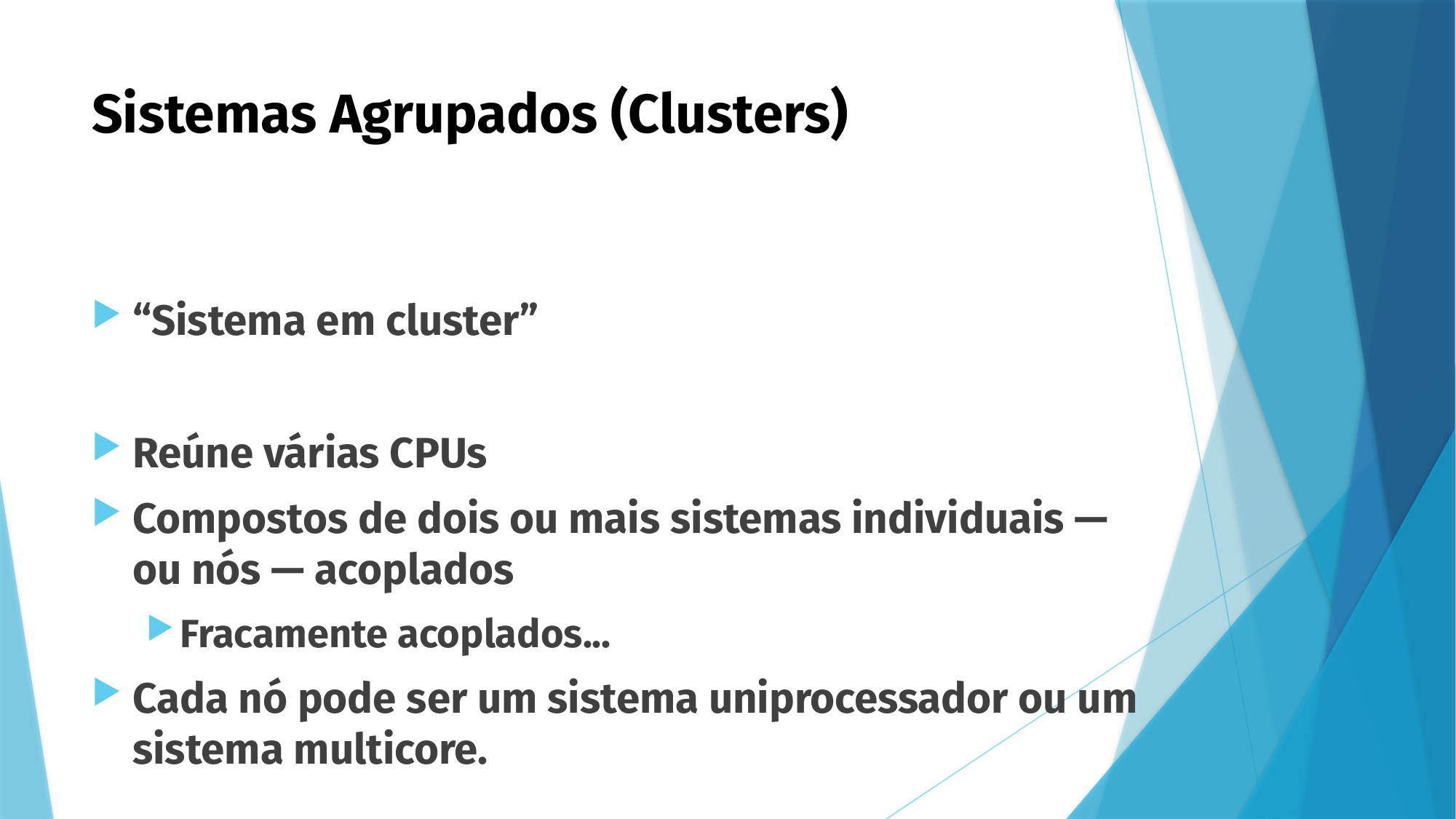

# Sistemas Agrupados (Clusters)
“Sistema em cluster”

Reúne várias CPUs
Compostos de dois ou mais sistemas individuais — ou nós — acoplados
Fracamente acoplados...
Cada nó pode ser um sistema uniprocessador ou um sistema multicore.